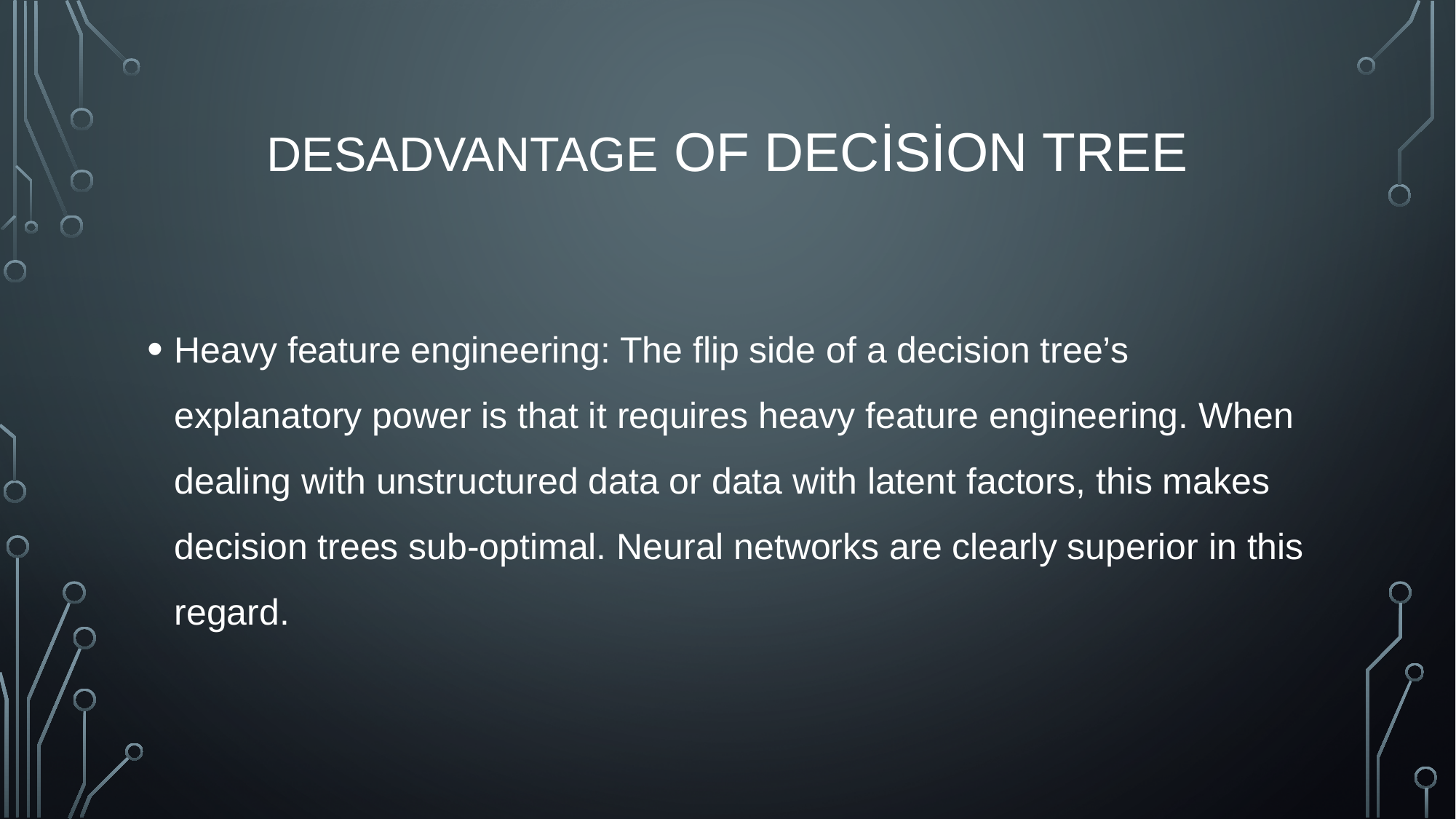

# Desadvantage of decision tree
Heavy feature engineering: The flip side of a decision tree’s explanatory power is that it requires heavy feature engineering. When dealing with unstructured data or data with latent factors, this makes decision trees sub-optimal. Neural networks are clearly superior in this regard.